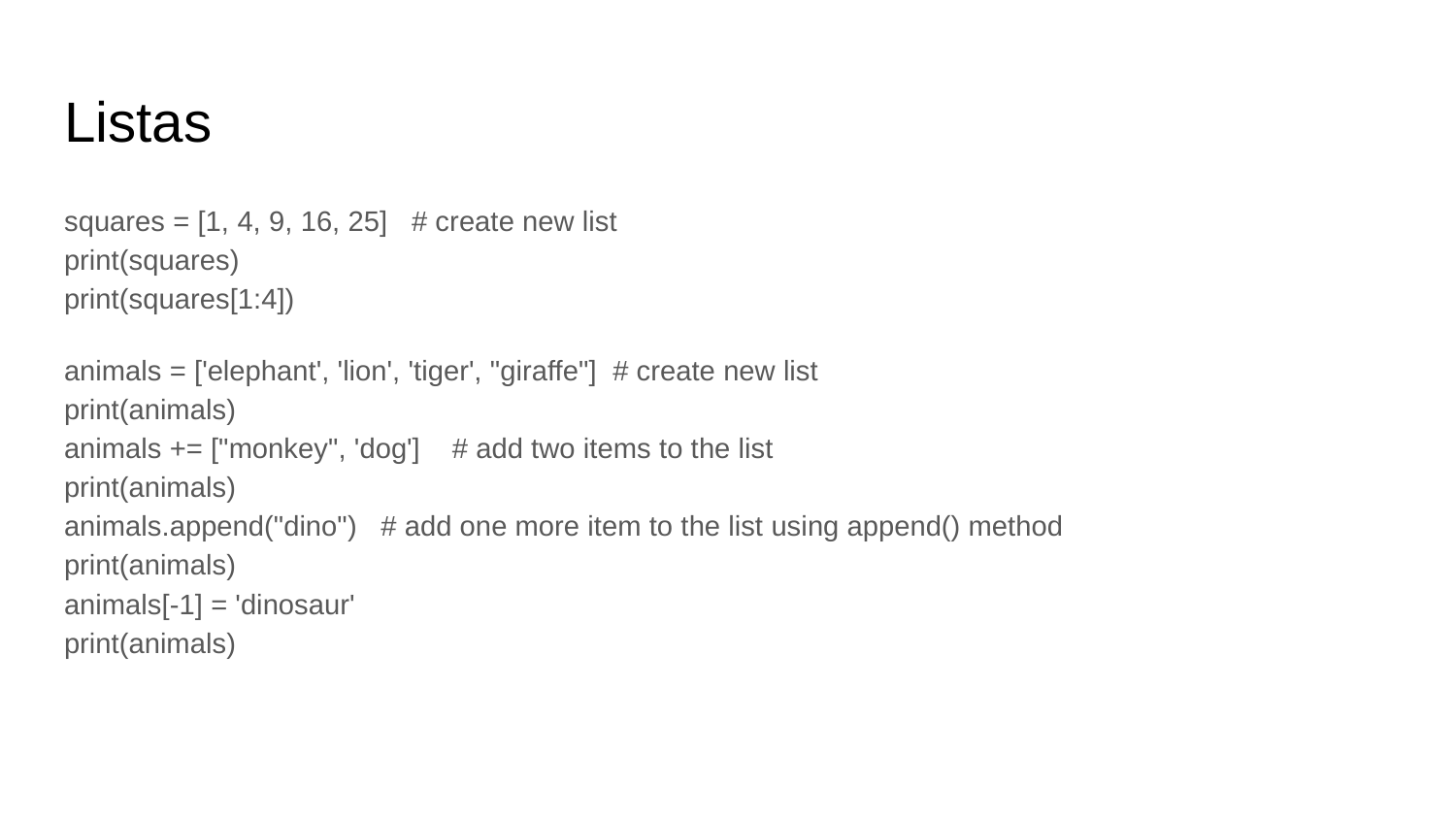

# Listas
squares = [1, 4, 9, 16, 25]   # create new list
print(squares)
print(squares[1:4])
animals = ['elephant', 'lion', 'tiger', "giraffe"]  # create new list
print(animals)
animals += ["monkey", 'dog']    # add two items to the list
print(animals)
animals.append("dino")   # add one more item to the list using append() method
print(animals)
animals[-1] = 'dinosaur'
print(animals)